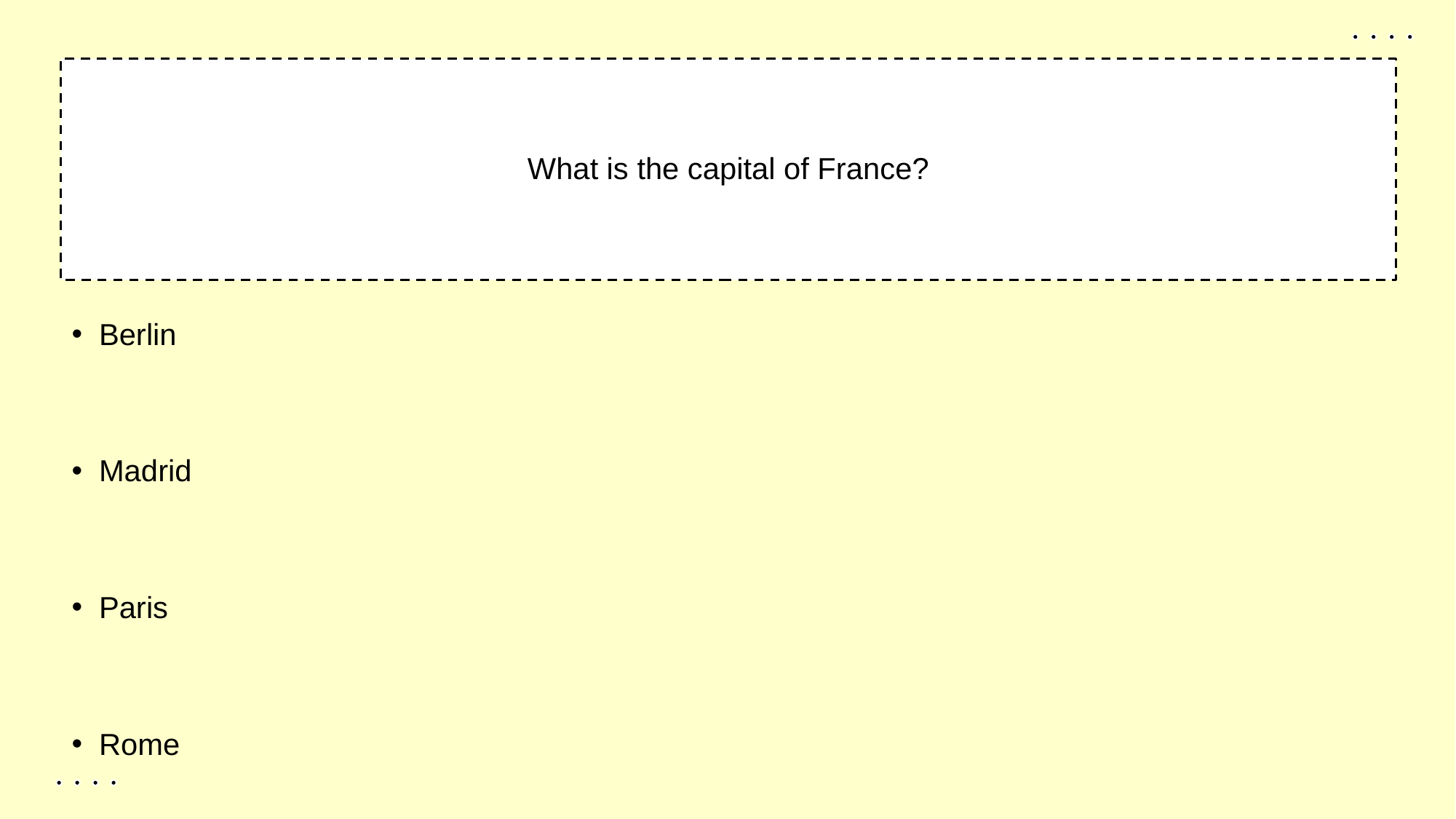

1
What is the capital of France?
Berlin
Madrid
Paris
Rome